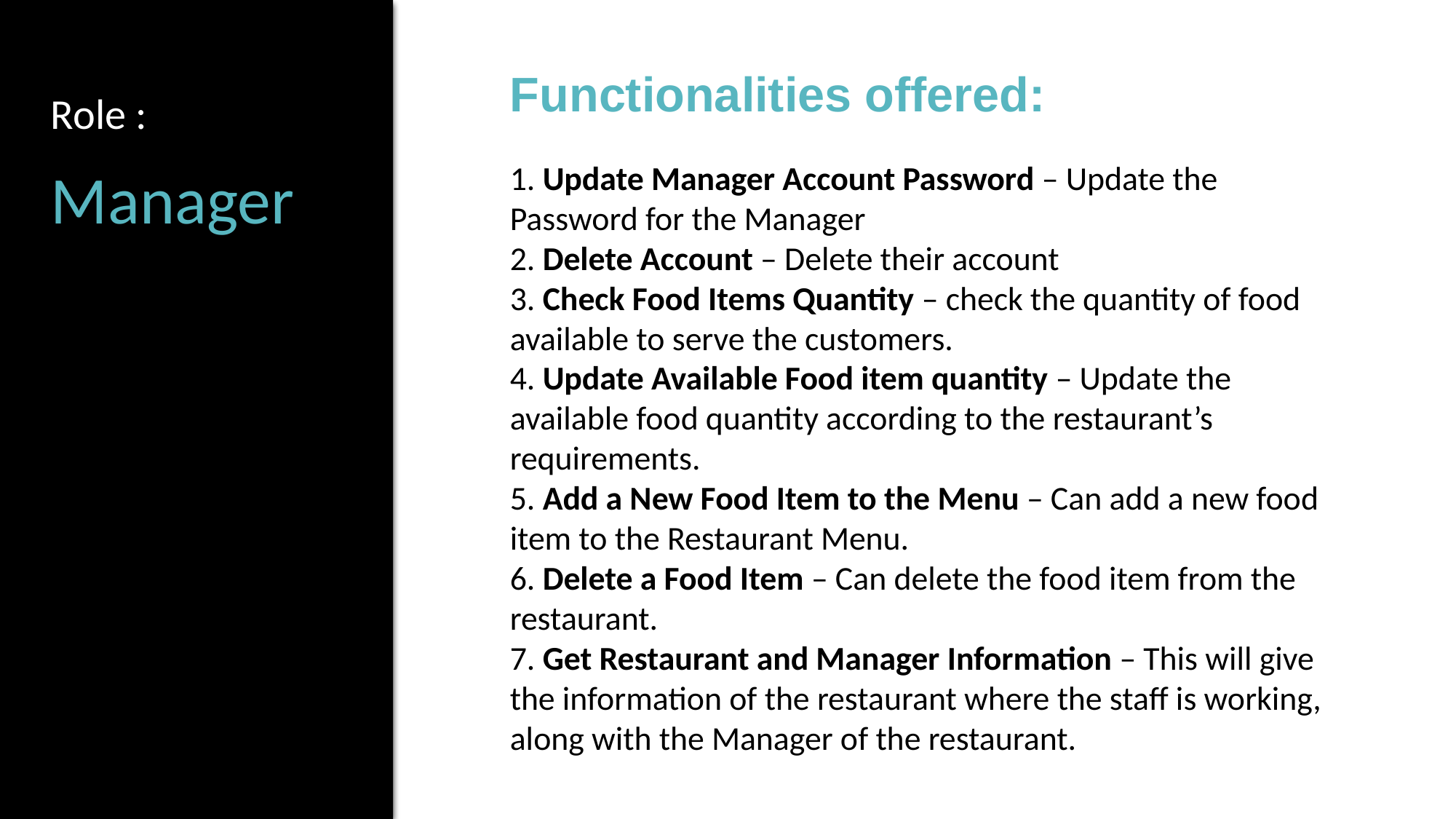

Functionalities offered:
Role :
Manager
1. Update Manager Account Password – Update the Password for the Manager
2. Delete Account – Delete their account
3. Check Food Items Quantity – check the quantity of food available to serve the customers.
4. Update Available Food item quantity – Update the available food quantity according to the restaurant’s requirements.
5. Add a New Food Item to the Menu – Can add a new food item to the Restaurant Menu.
6. Delete a Food Item – Can delete the food item from the restaurant.
7. Get Restaurant and Manager Information – This will give the information of the restaurant where the staff is working, along with the Manager of the restaurant.